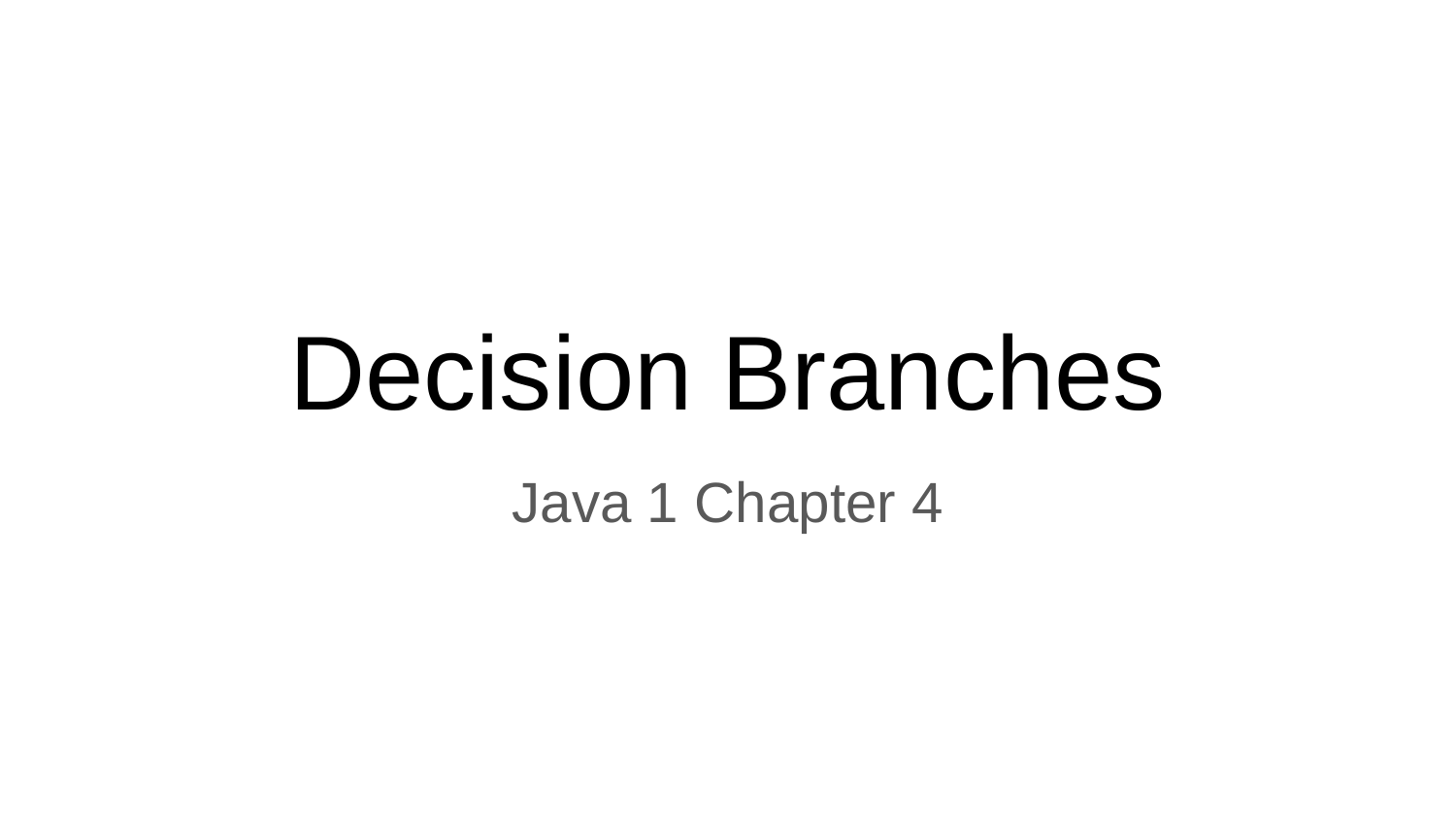

# Decision Branches
Java 1 Chapter 4